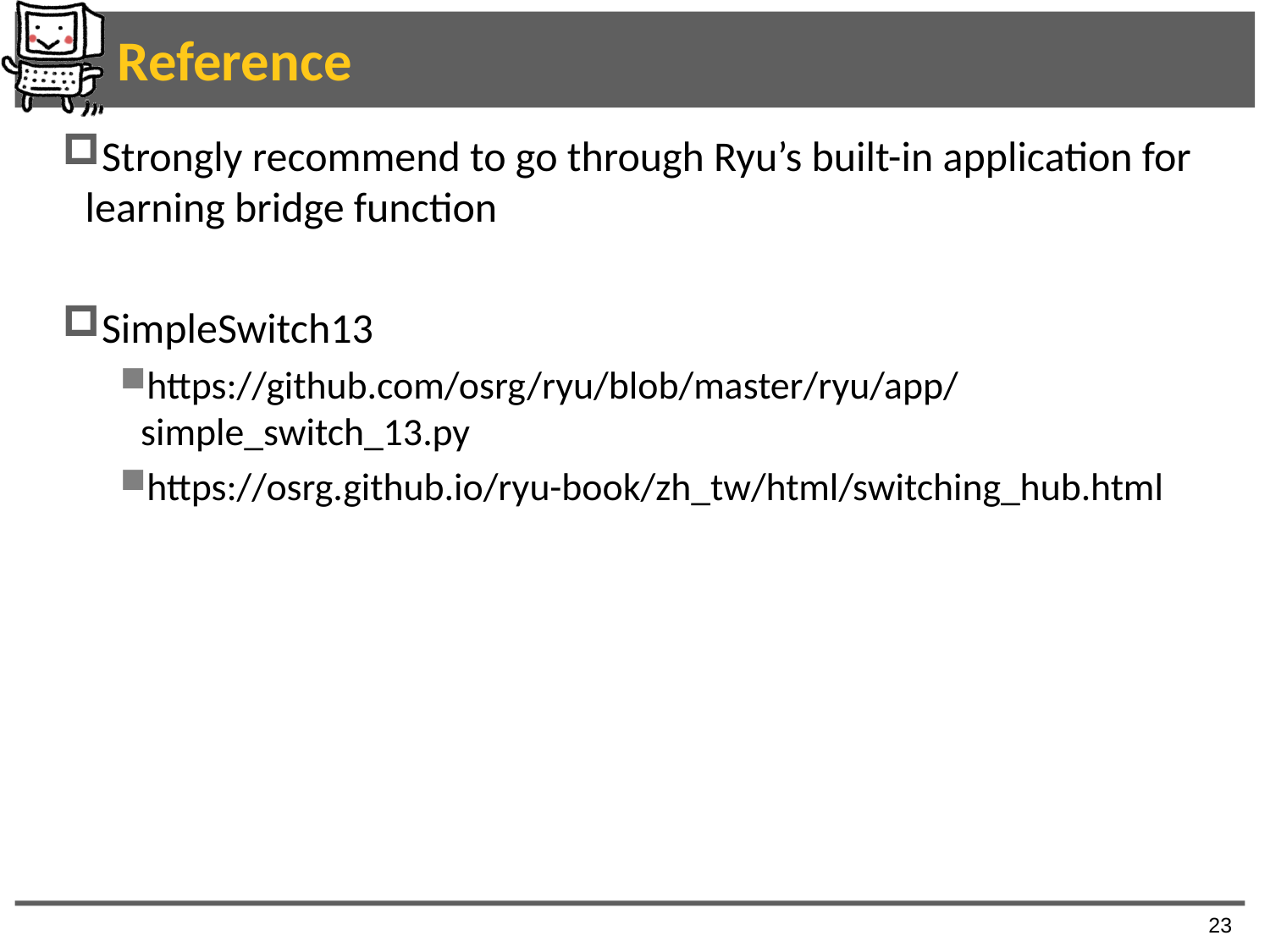

# Reference
Strongly recommend to go through Ryu’s built-in application for learning bridge function

SimpleSwitch13
https://github.com/osrg/ryu/blob/master/ryu/app/simple_switch_13.py
https://osrg.github.io/ryu-book/zh_tw/html/switching_hub.html
23